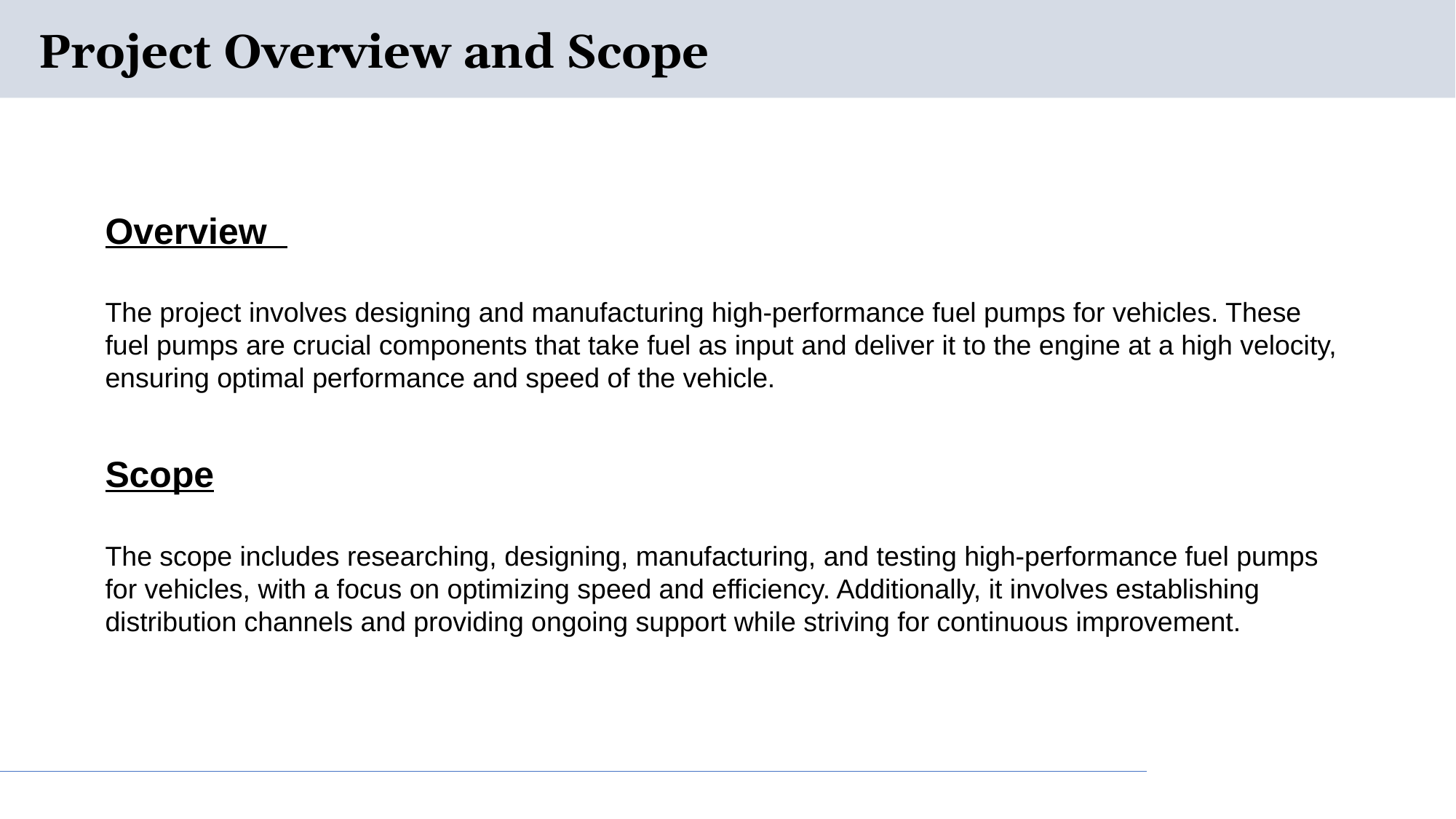

# Project Overview and Scope
Overview

The project involves designing and manufacturing high-performance fuel pumps for vehicles. These fuel pumps are crucial components that take fuel as input and deliver it to the engine at a high velocity, ensuring optimal performance and speed of the vehicle.

Scope

The scope includes researching, designing, manufacturing, and testing high-performance fuel pumps for vehicles, with a focus on optimizing speed and efficiency. Additionally, it involves establishing distribution channels and providing ongoing support while striving for continuous improvement.